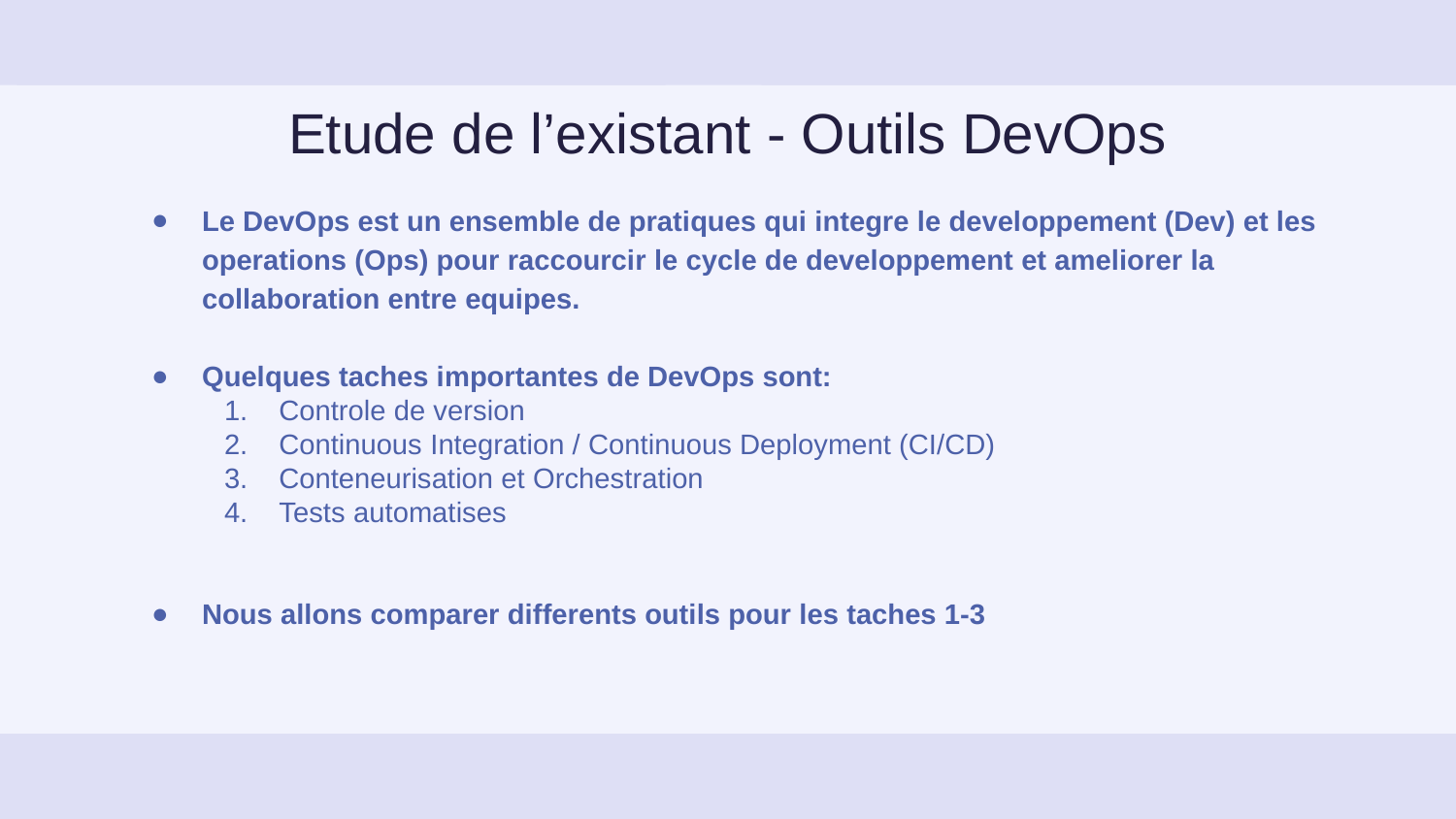

# Etude de l’existant - Outils DevOps
Le DevOps est un ensemble de pratiques qui integre le developpement (Dev) et les operations (Ops) pour raccourcir le cycle de developpement et ameliorer la collaboration entre equipes.

Quelques taches importantes de DevOps sont:
Controle de version
Continuous Integration / Continuous Deployment (CI/CD)
Conteneurisation et Orchestration
Tests automatises

Nous allons comparer differents outils pour les taches 1-3